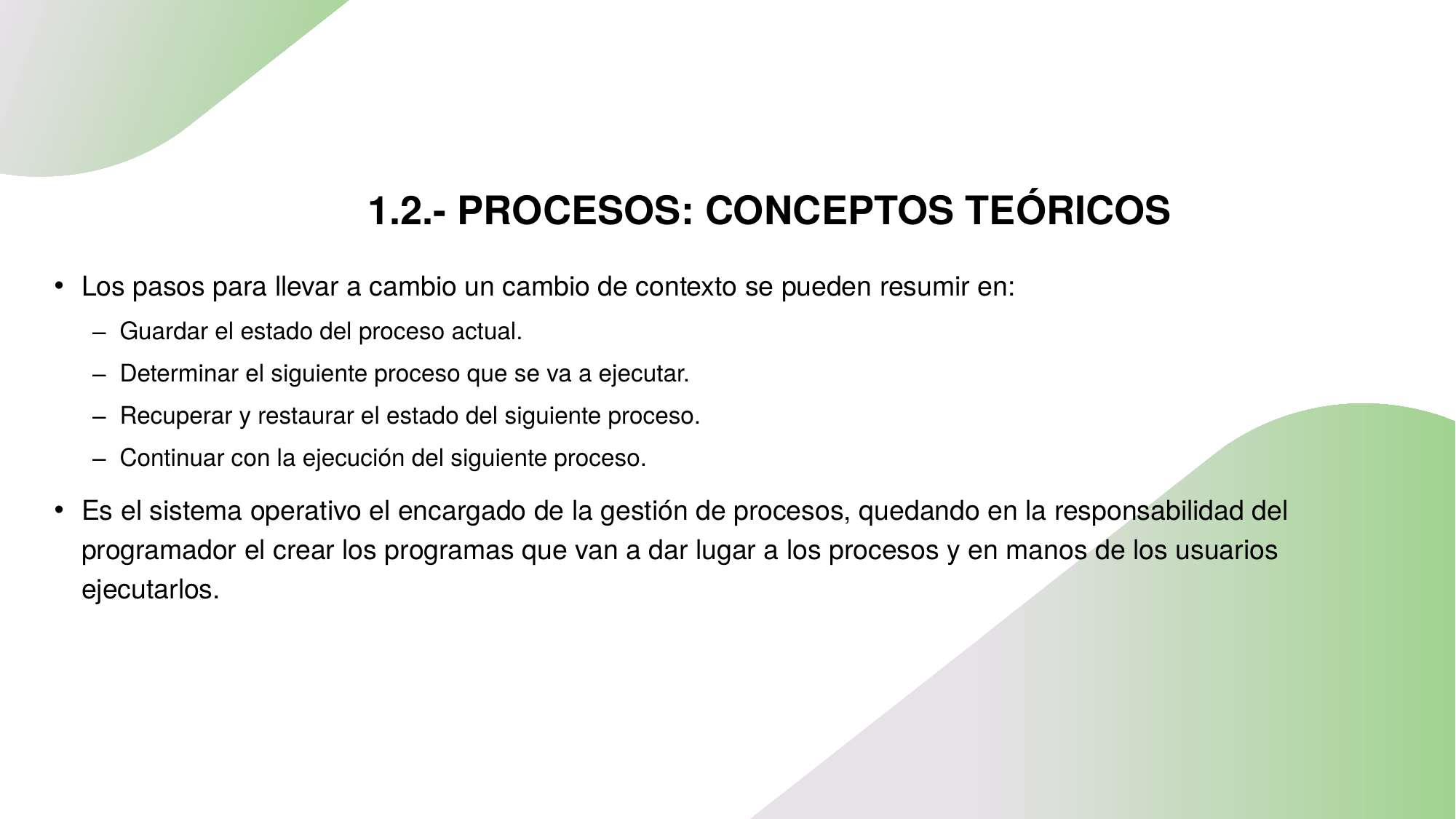

# 1.2.- PROCESOS: CONCEPTOS TEÓRICOS
Los pasos para llevar a cambio un cambio de contexto se pueden resumir en:
Guardar el estado del proceso actual.
Determinar el siguiente proceso que se va a ejecutar.
Recuperar y restaurar el estado del siguiente proceso.
Continuar con la ejecución del siguiente proceso.
Es el sistema operativo el encargado de la gestión de procesos, quedando en la responsabilidad del programador el crear los programas que van a dar lugar a los procesos y en manos de los usuarios ejecutarlos.